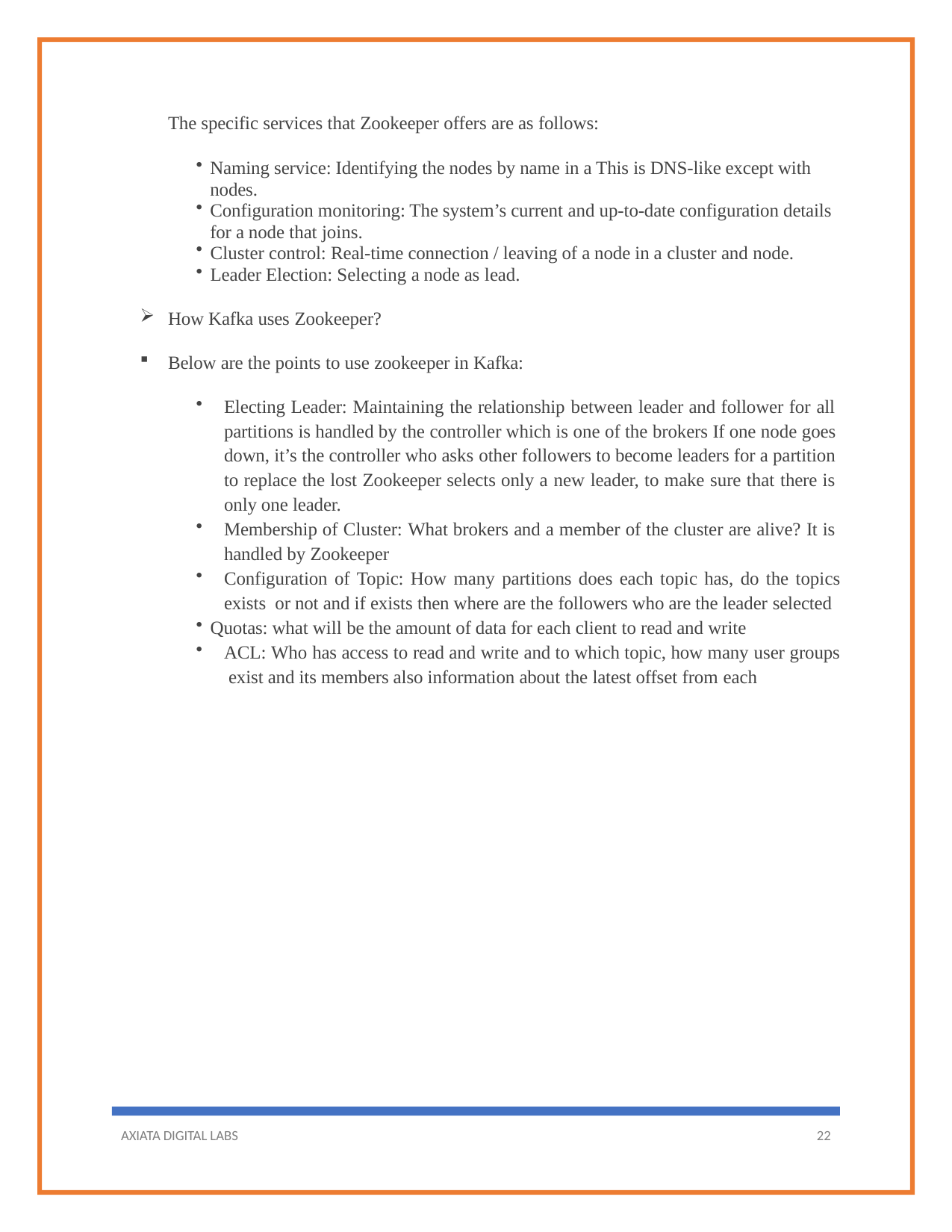

The specific services that Zookeeper offers are as follows:

Naming service: Identifying the nodes by name in a This is DNS-like except with  nodes.
Configuration monitoring: The system’s current and up-to-date configuration details  for a node that joins.
Cluster control: Real-time connection / leaving of a node in a cluster and node.
Leader Election: Selecting a node as lead.

How Kafka uses Zookeeper?

Below are the points to use zookeeper in Kafka:

Electing Leader: Maintaining the relationship between leader and follower for all  partitions is handled by the controller which is one of the brokers If one node goes  down, it’s the controller who asks other followers to become leaders for a partition  to replace the lost Zookeeper selects only a new leader, to make sure that there is  only one leader.
Membership of Cluster: What brokers and a member of the cluster are alive? It is  handled by Zookeeper
Configuration of Topic: How many partitions does each topic has, do the topics exists  or not and if exists then where are the followers who are the leader selected
Quotas: what will be the amount of data for each client to read and write
ACL: Who has access to read and write and to which topic, how many user groups  exist and its members also information about the latest offset from each
AXIATA DIGITAL LABS
22